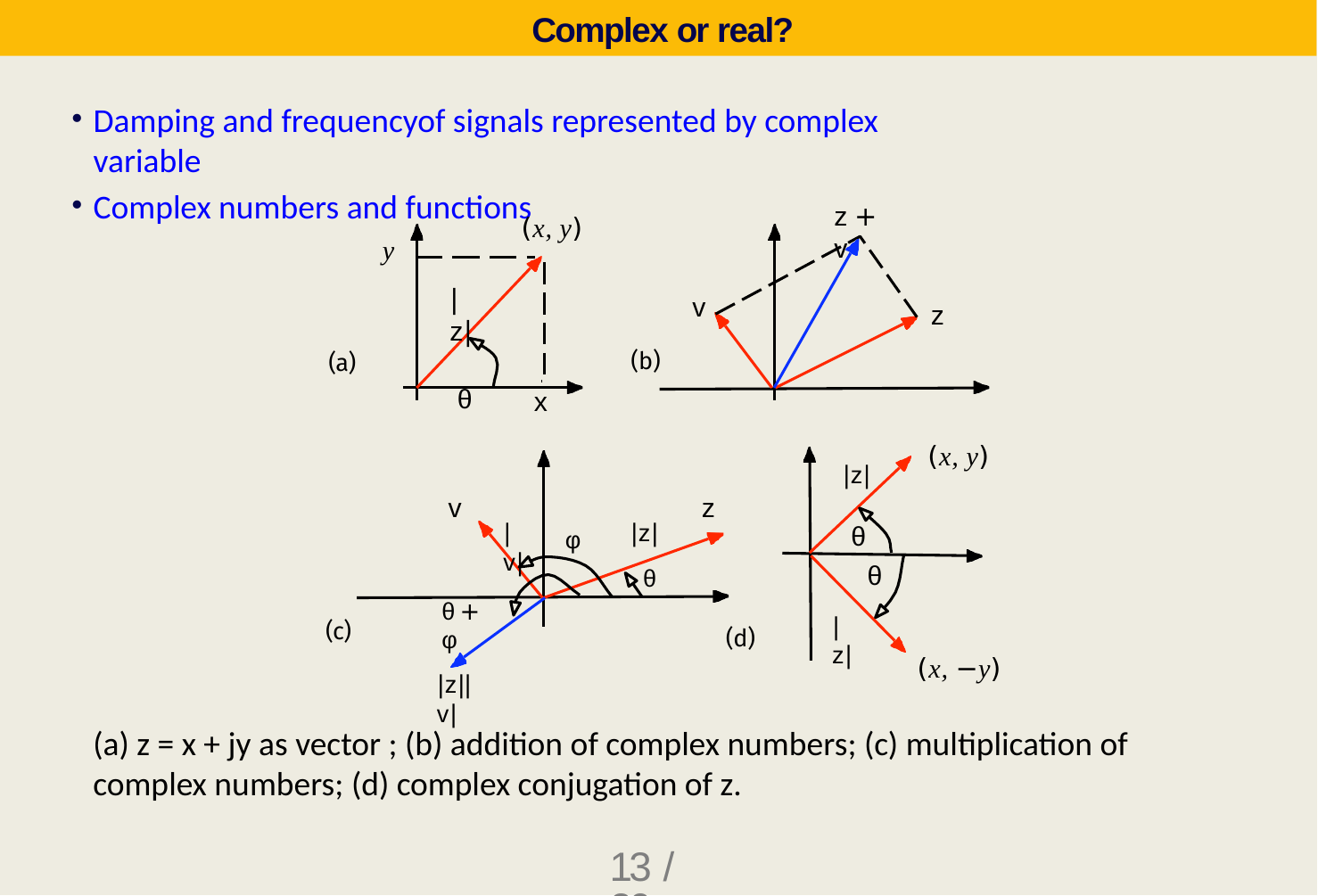

# Complex or real?
Damping and frequencyof signals represented by complex variable
Complex numbers and functions
z + v
(x, y)

y

|z|
θ
v
z

(b)
(a)

x

(x, y)

|z|
θ
θ

v
z
|z|
θ

|v|

φ

θ + φ

|z|
(c)
(d)

(x, −y)

|z||v|
(a) z = x + jy as vector ; (b) addition of complex numbers; (c) multiplication of  complex numbers; (d) complex conjugation of z.
13 / 20